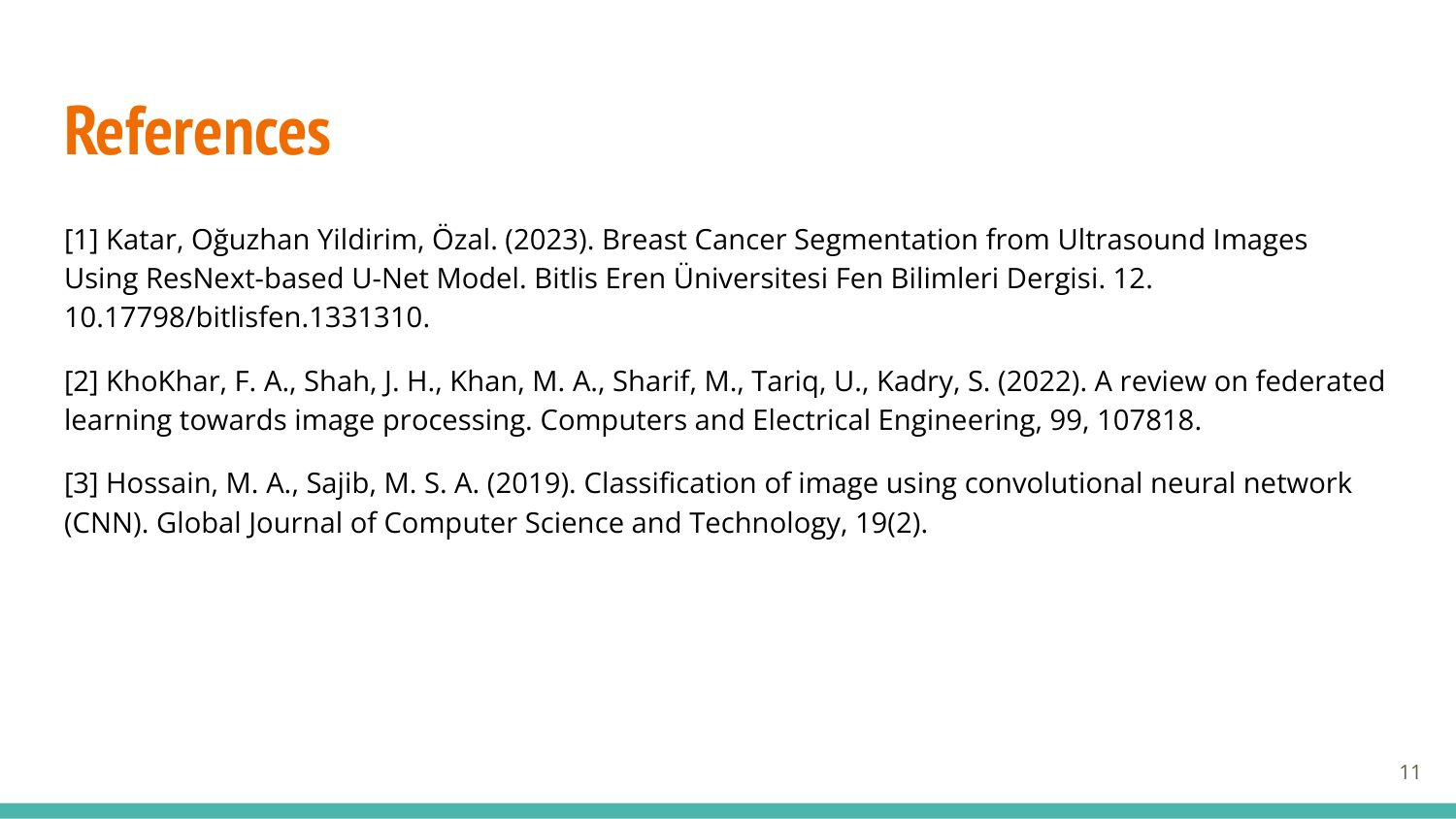

# References
[1] Katar, Oğuzhan Yildirim, Özal. (2023). Breast Cancer Segmentation from Ultrasound Images Using ResNext-based U-Net Model. Bitlis Eren Üniversitesi Fen Bilimleri Dergisi. 12. 10.17798/bitlisfen.1331310.
[2] KhoKhar, F. A., Shah, J. H., Khan, M. A., Sharif, M., Tariq, U., Kadry, S. (2022). A review on federated learning towards image processing. Computers and Electrical Engineering, 99, 107818.
[3] Hossain, M. A., Sajib, M. S. A. (2019). Classification of image using convolutional neural network (CNN). Global Journal of Computer Science and Technology, 19(2).

11